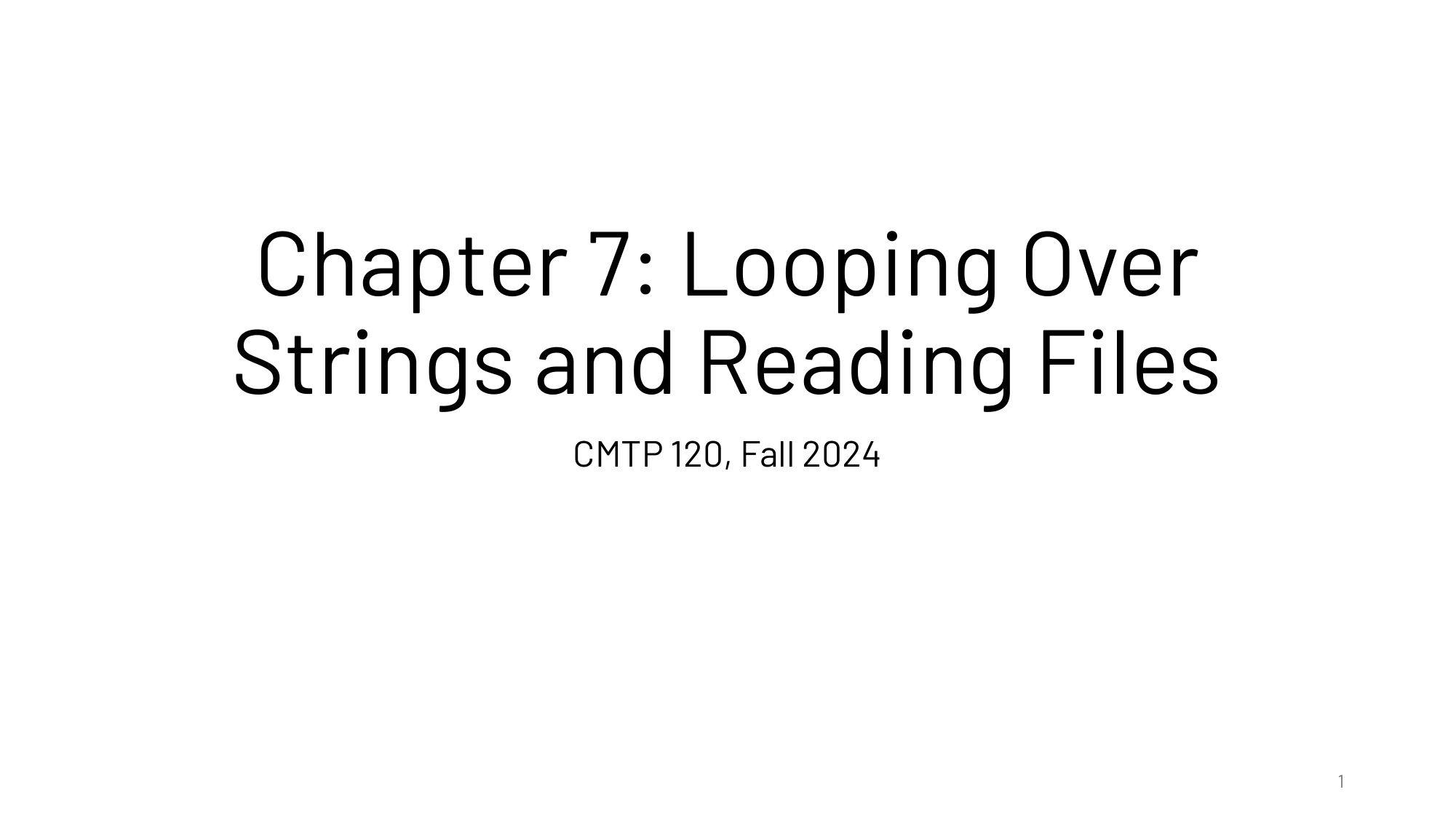

# Chapter 7: Looping Over Strings and Reading Files
CMTP 120, Fall 2024
1